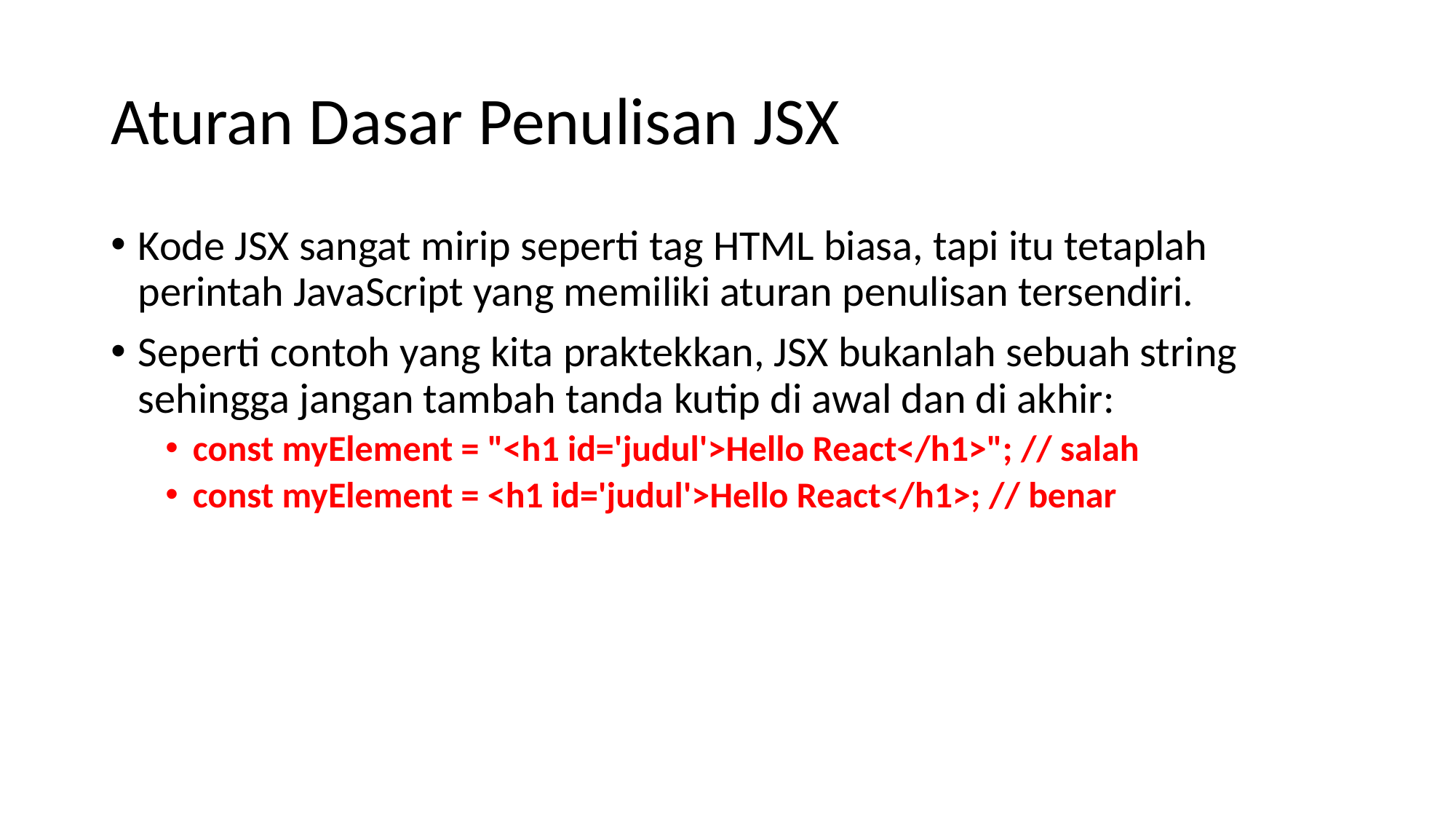

# Aturan Dasar Penulisan JSX
Kode JSX sangat mirip seperti tag HTML biasa, tapi itu tetaplah perintah JavaScript yang memiliki aturan penulisan tersendiri.
Seperti contoh yang kita praktekkan, JSX bukanlah sebuah string sehingga jangan tambah tanda kutip di awal dan di akhir:
const myElement = "<h1 id='judul'>Hello React</h1>"; // salah
const myElement = <h1 id='judul'>Hello React</h1>; // benar